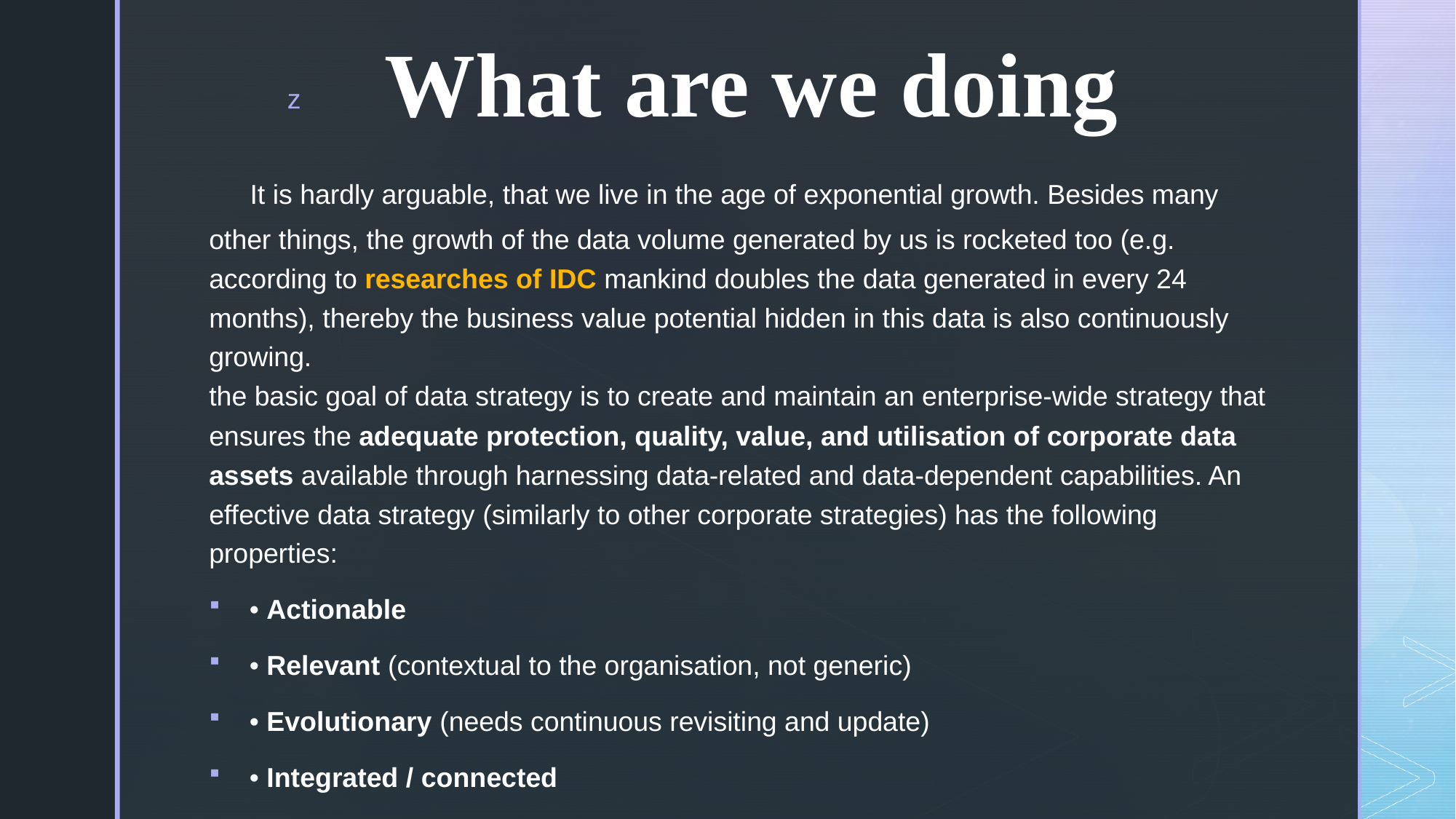

# What are we doing

   It is hardly arguable, that we live in the age of exponential growth. Besides many other things, the growth of the data volume generated by us is rocketed too (e.g. according to researches of IDC mankind doubles the data generated in every 24 months), thereby the business value potential hidden in this data is also continuously growing.
the basic goal of data strategy is to create and maintain an enterprise-wide strategy that ensures the adequate protection, quality, value, and utilisation of corporate data assets available through harnessing data-related and data-dependent capabilities. An effective data strategy (similarly to other corporate strategies) has the following properties:
• Actionable
• Relevant (contextual to the organisation, not generic)
• Evolutionary (needs continuous revisiting and update)
• Integrated / connected